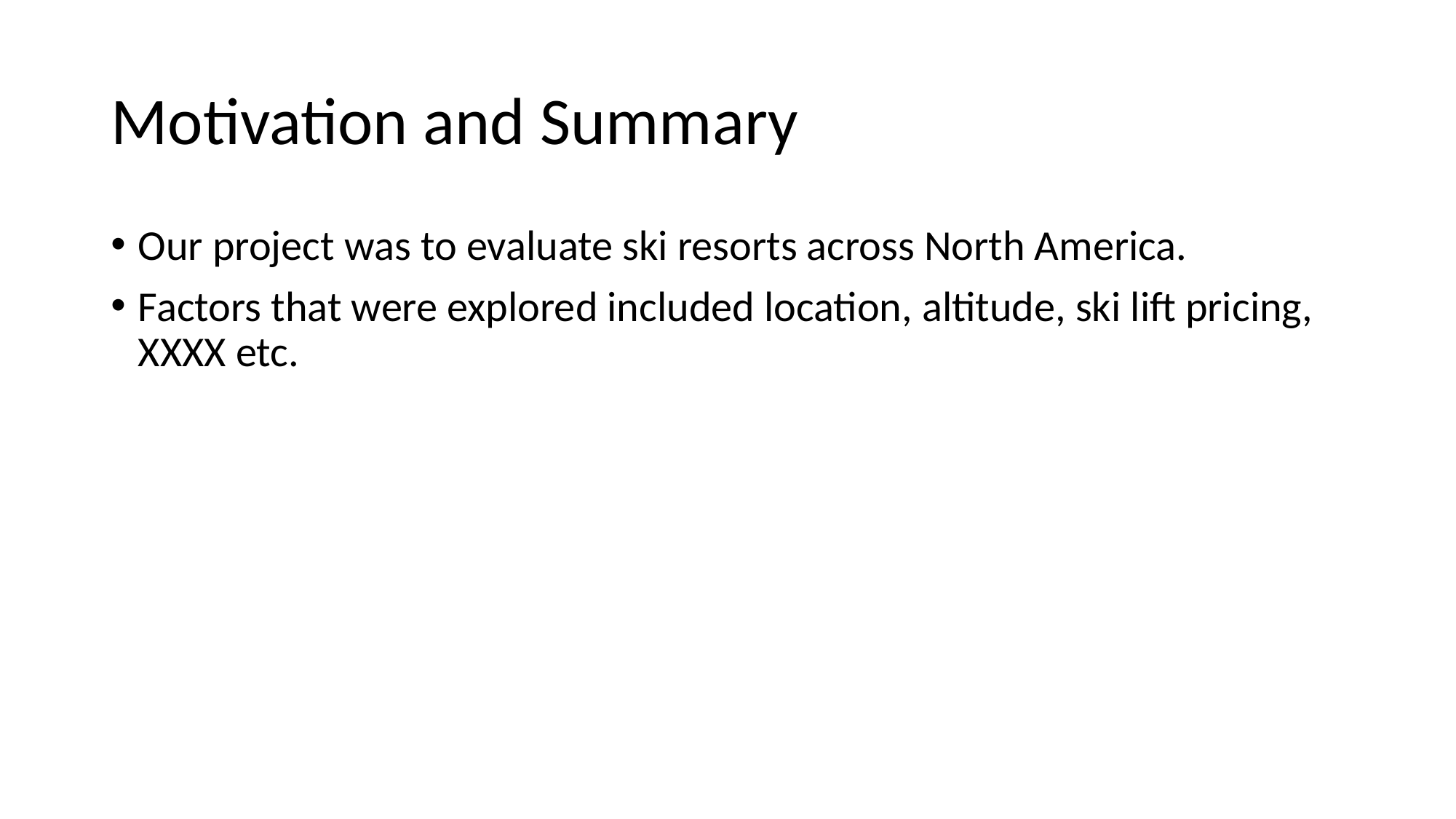

# Motivation and Summary
Our project was to evaluate ski resorts across North America.
Factors that were explored included location, altitude, ski lift pricing, XXXX etc.